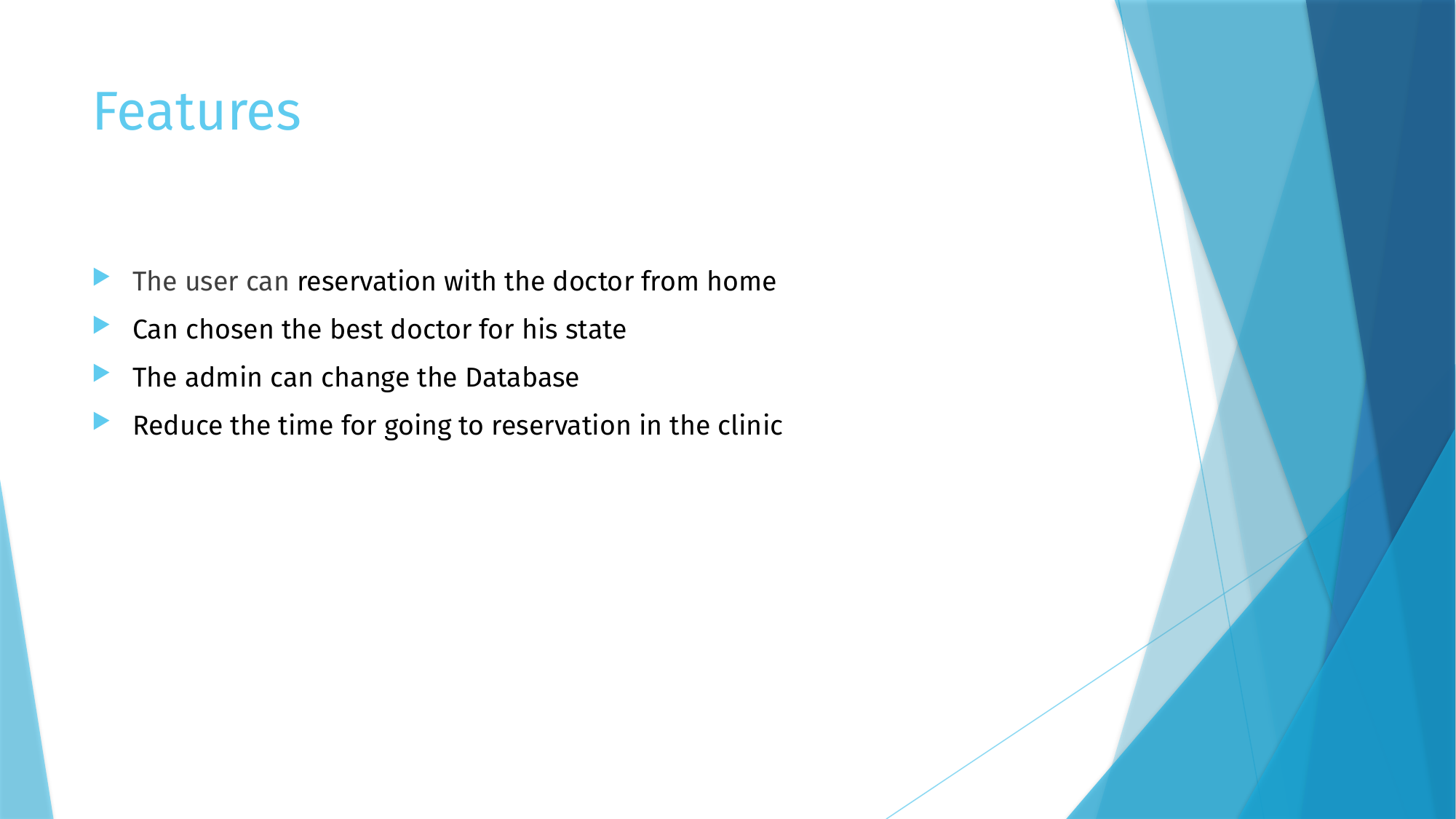

# Features
The user can reservation with the doctor from home
Can chosen the best doctor for his state
The admin can change the Database
Reduce the time for going to reservation in the clinic